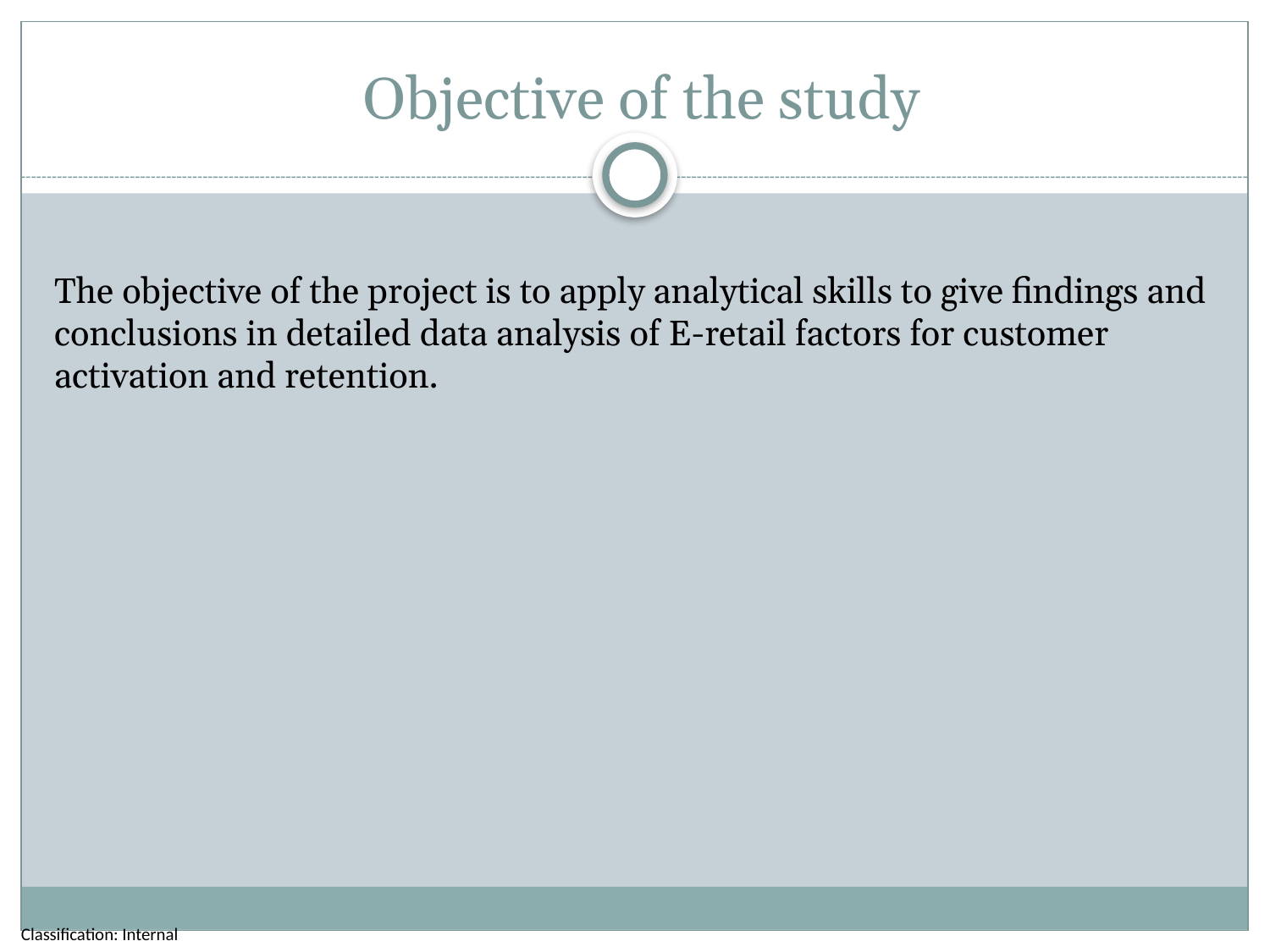

# Objective of the study

The objective of the project is to apply analytical skills to give findings and conclusions in detailed data analysis of E-retail factors for customer activation and retention.